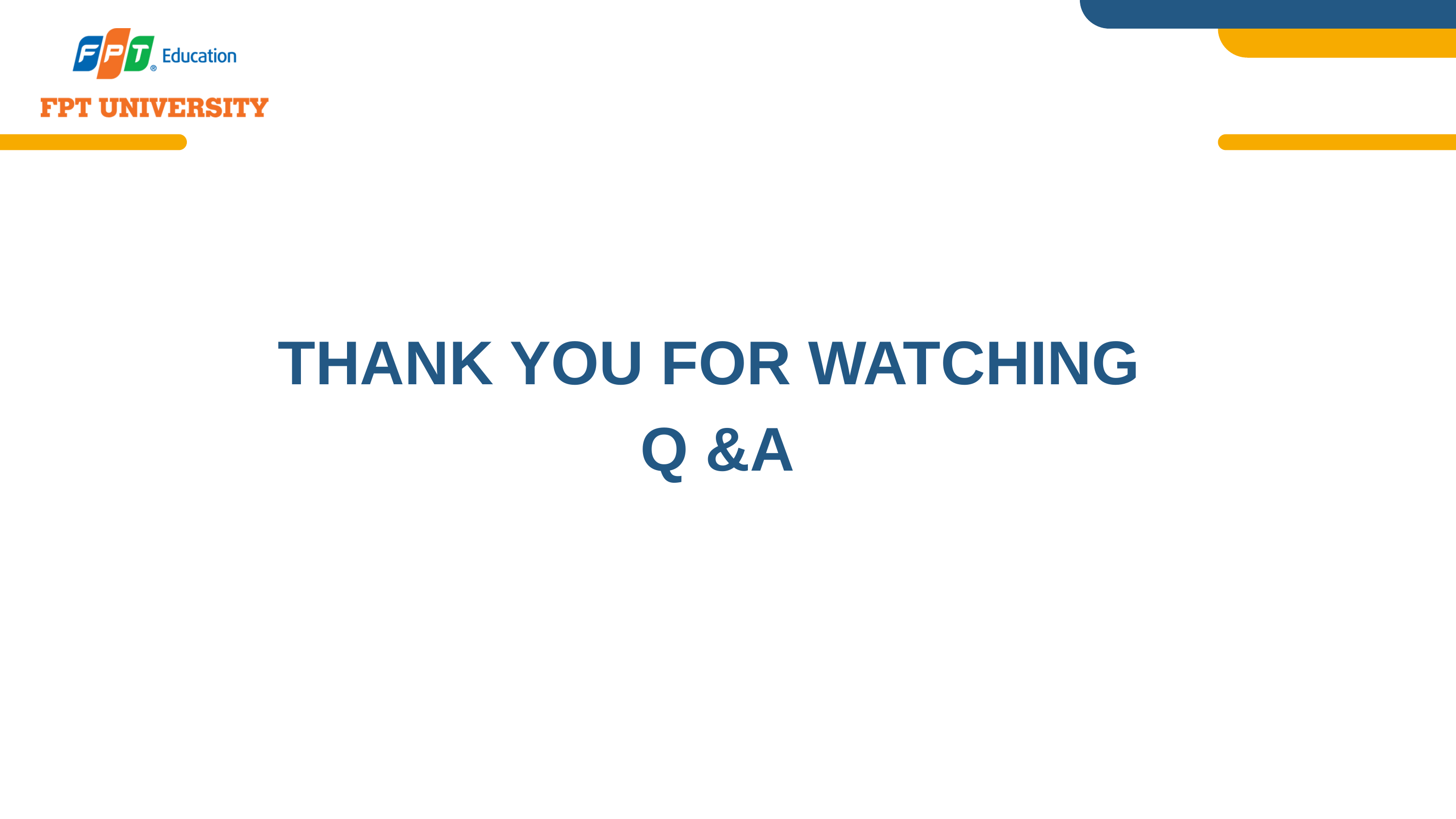

THANK YOU FOR WATCHING
Q &A

Impact on Businesses
Key Benefits
Value to Stakeholders
Lorem ipsum dolor sit amet, consectetur adipiscing elit. Sed do eiusmod tempor incididunt ut labore et dolore magna aliqua. Ut enim ad minim veniam.
Lorem ipsum dolor sit amet, consectetur adipiscing elit. Sed do eiusmod tempor incididunt ut labore et dolore magna aliqua. Ut enim ad minim veniam.
Lorem ipsum dolor sit amet, consectetur adipiscing elit. Sed do eiusmod tempor incididunt ut labore et dolore magna aliqua. Ut enim ad minim veniam.